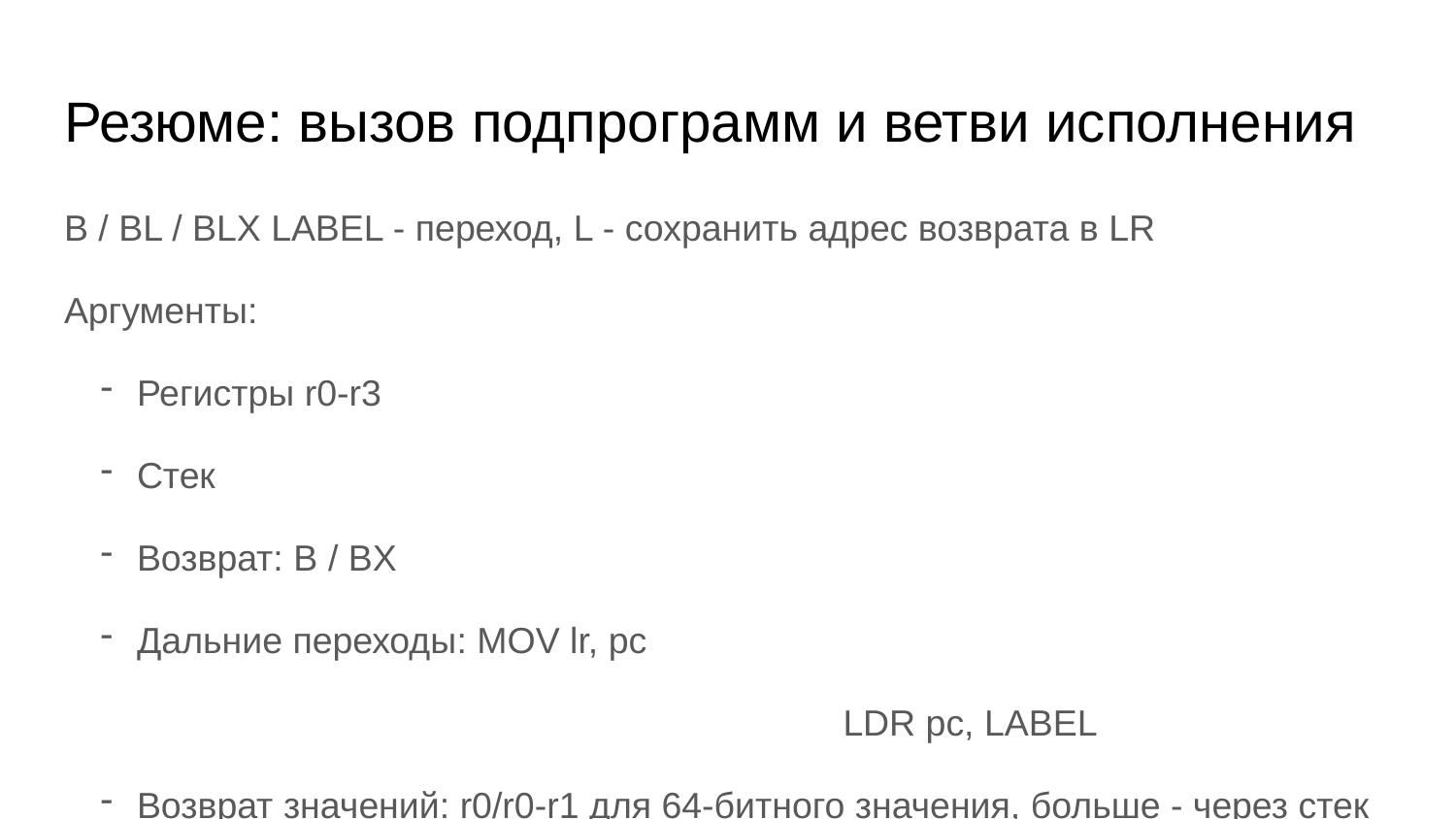

# Резюме: вызов подпрограмм и ветви исполнения
B / BL / BLX LABEL - переход, L - сохранить адрес возврата в LR
Аргументы:
Регистры r0-r3
Стек
Возврат: B / BX
Дальние переходы: MOV lr, pc
					     LDR pc, LABEL
Возврат значений: r0/r0-r1 для 64-битного значения, больше - через стек
Относительно дорогие операции (сброс конвейера).